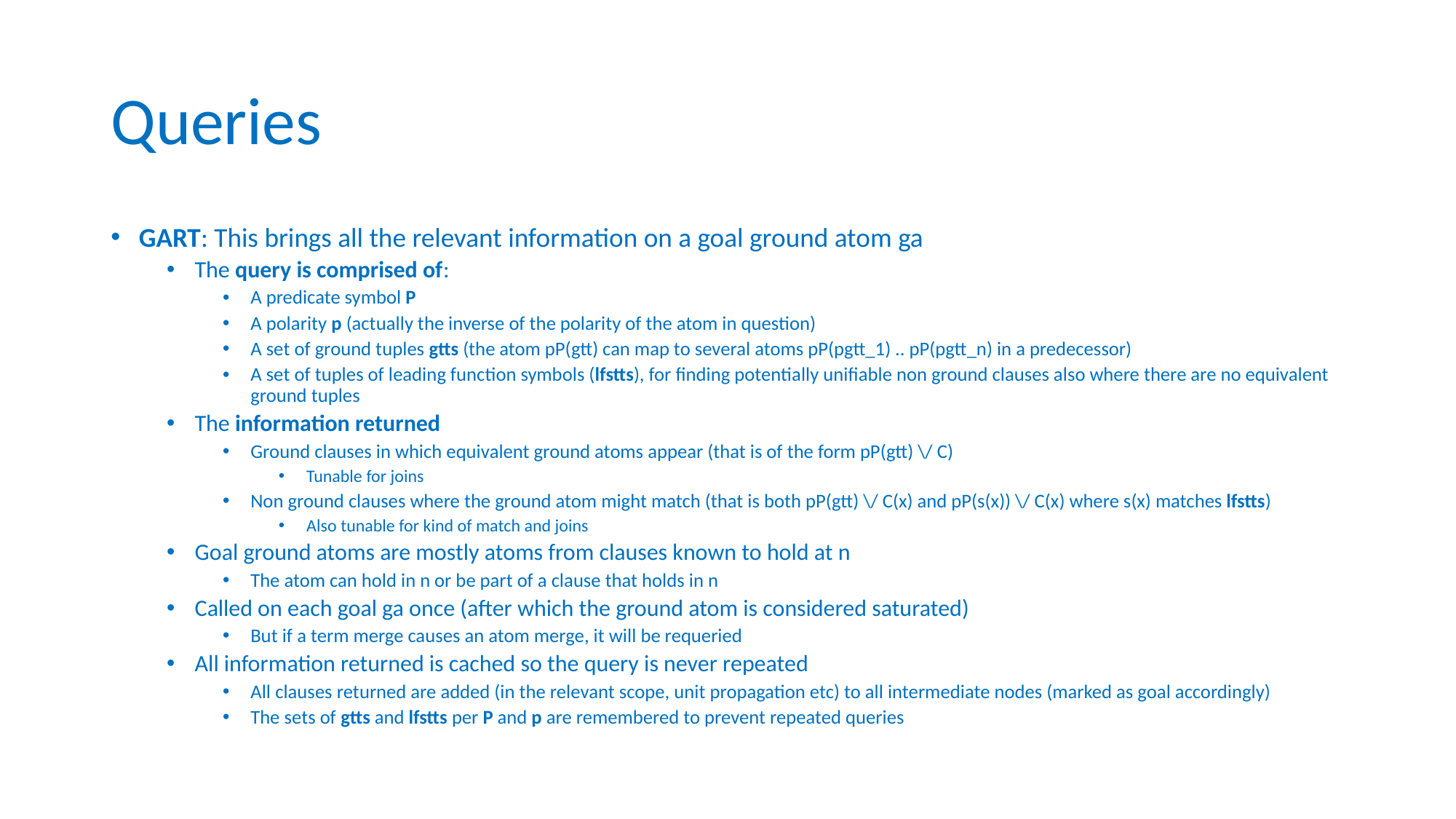

# Queries
GART: This brings all the relevant information on a goal ground atom ga
The query is comprised of:
A predicate symbol P
A polarity p (actually the inverse of the polarity of the atom in question)
A set of ground tuples gtts (the atom pP(gtt) can map to several atoms pP(pgtt_1) .. pP(pgtt_n) in a predecessor)
A set of tuples of leading function symbols (lfstts), for finding potentially unifiable non ground clauses also where there are no equivalent ground tuples
The information returned
Ground clauses in which equivalent ground atoms appear (that is of the form pP(gtt) \/ C)
Tunable for joins
Non ground clauses where the ground atom might match (that is both pP(gtt) \/ C(x) and pP(s(x)) \/ C(x) where s(x) matches lfstts)
Also tunable for kind of match and joins
Goal ground atoms are mostly atoms from clauses known to hold at n
The atom can hold in n or be part of a clause that holds in n
Called on each goal ga once (after which the ground atom is considered saturated)
But if a term merge causes an atom merge, it will be requeried
All information returned is cached so the query is never repeated
All clauses returned are added (in the relevant scope, unit propagation etc) to all intermediate nodes (marked as goal accordingly)
The sets of gtts and lfstts per P and p are remembered to prevent repeated queries